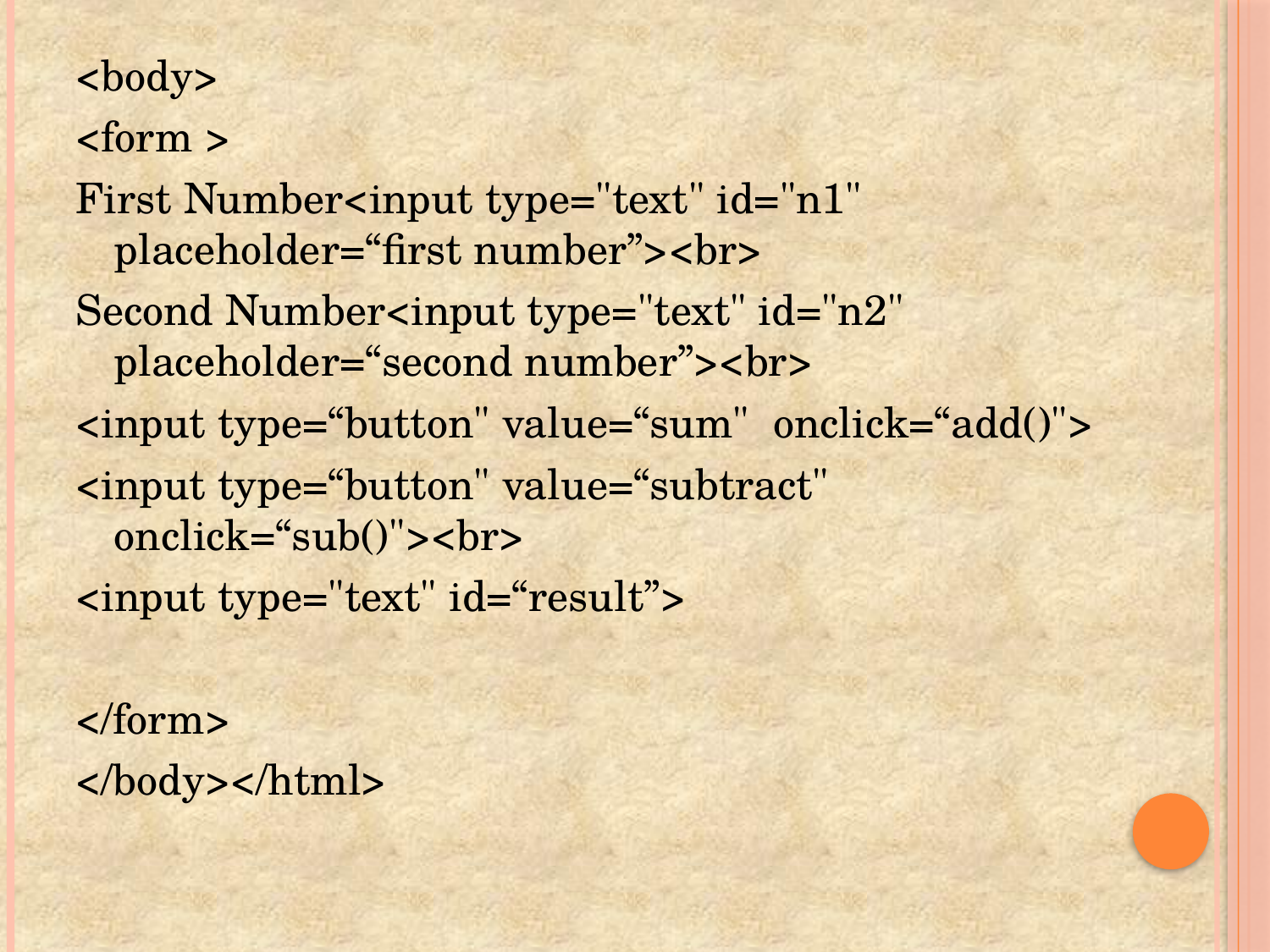

<body>
<form >
First Number<input type="text" id="n1"  placeholder=“first number”><br>
Second Number<input type="text" id="n2"  placeholder=“second number”><br>
<input type=“button" value=“sum"  onclick=“add()">
<input type=“button" value=“subtract"  onclick=“sub()"><br>
<input type="text" id=“result”>

</form>
</body></html>